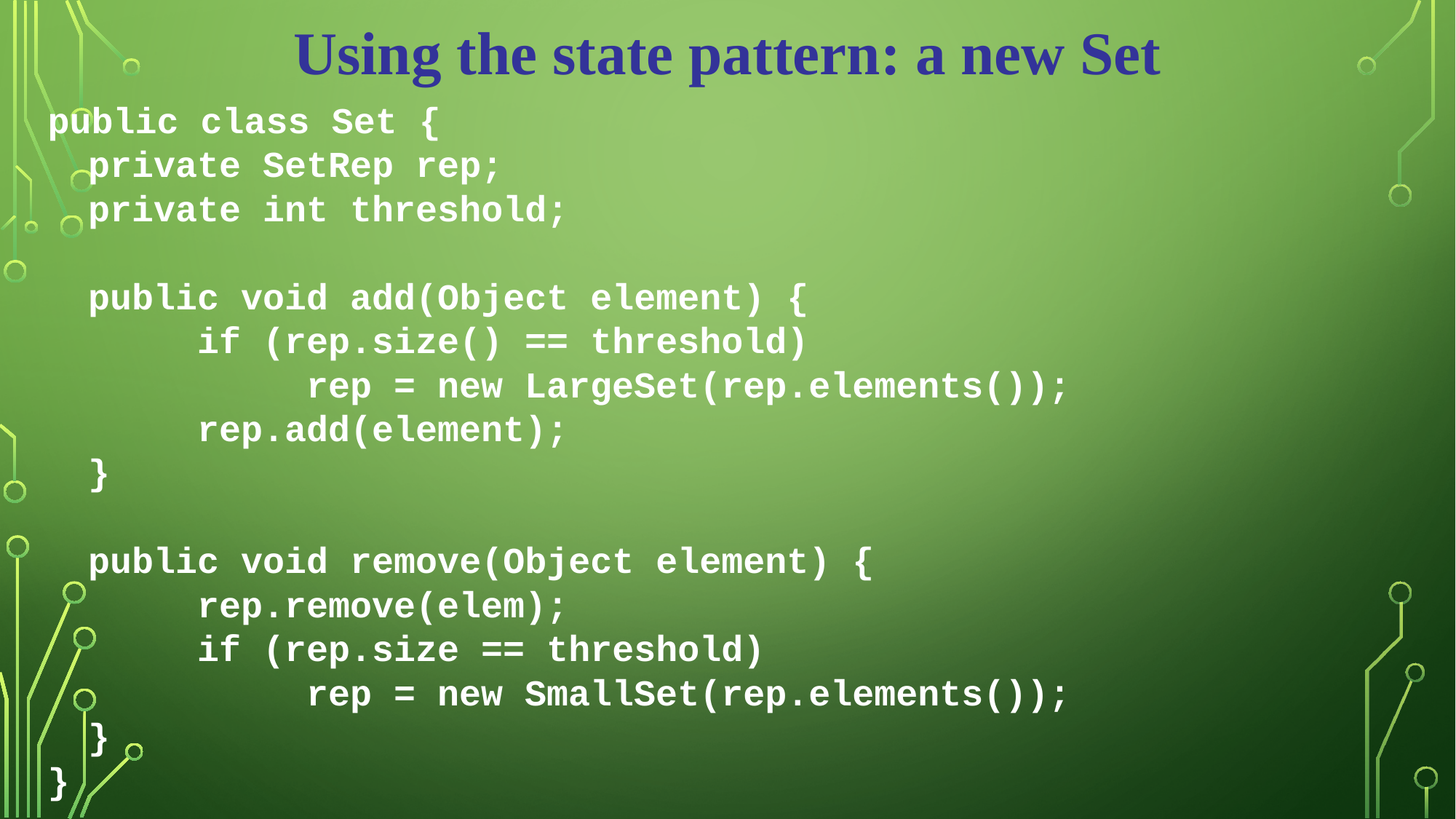

Using the state pattern: a new Set
public class Set {
	private SetRep rep;
	private int threshold;

	public void add(Object element) {
		if (rep.size() == threshold)
			rep = new LargeSet(rep.elements());
		rep.add(element);
	}

	public void remove(Object element) {
		rep.remove(elem);
		if (rep.size == threshold)
			rep = new SmallSet(rep.elements());
	}
}